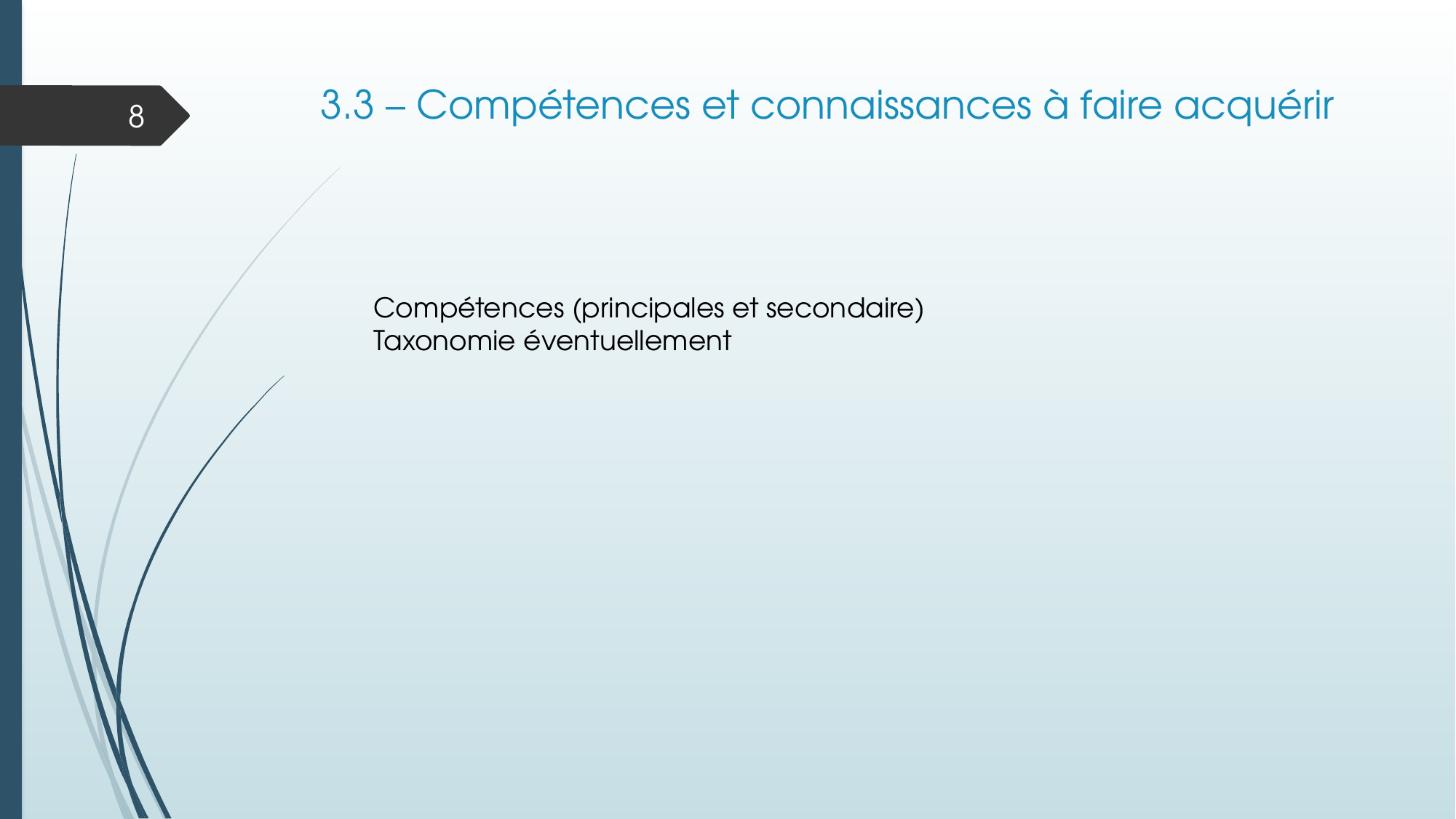

# 3.3 – Compétences et connaissances à faire acquérir
8
Compétences (principales et secondaire)
Taxonomie éventuellement